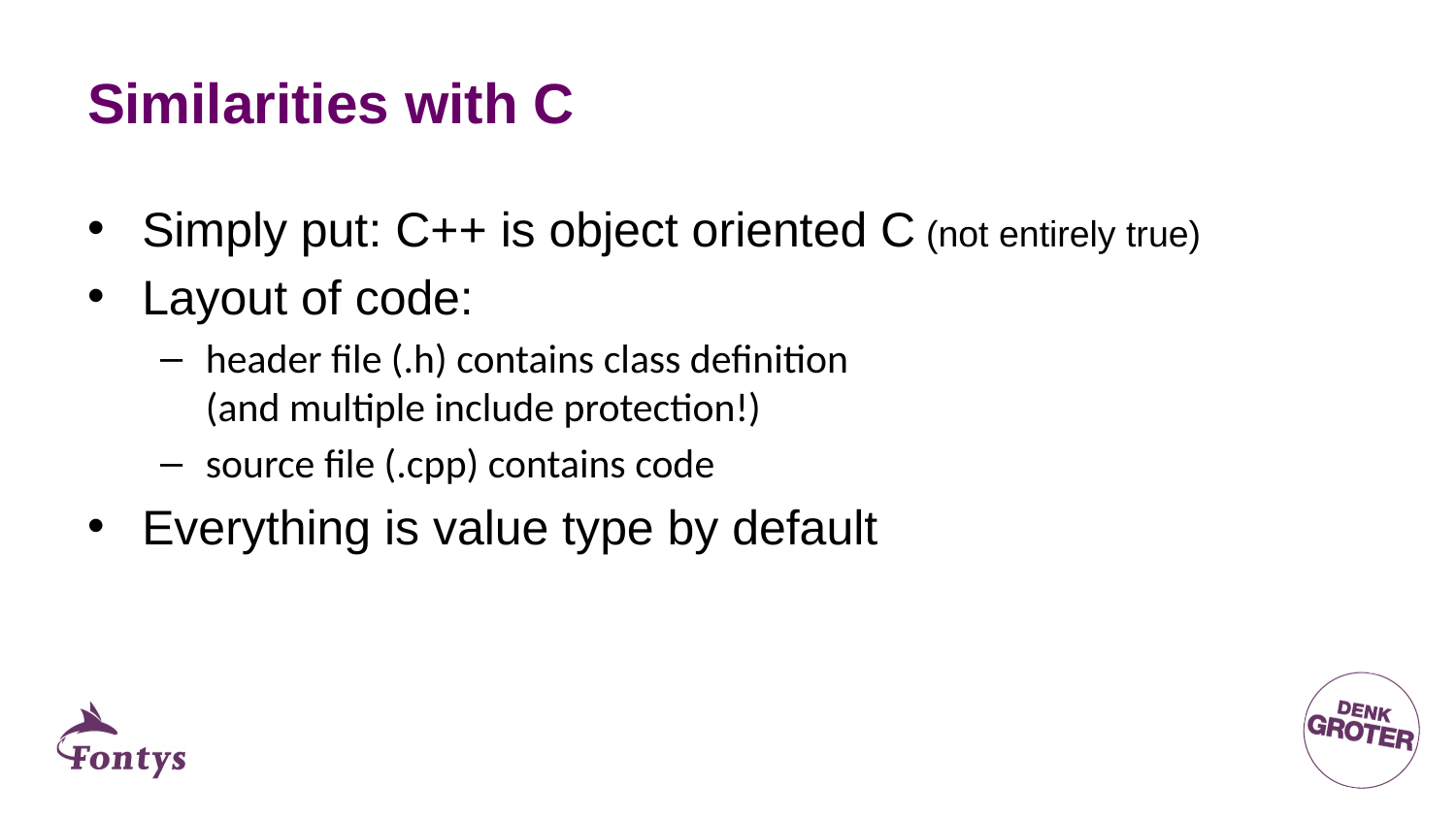

# Similarities with C
Simply put: C++ is object oriented C (not entirely true)
Layout of code:
header file (.h) contains class definition
(and multiple include protection!)
source file (.cpp) contains code
Everything is value type by default